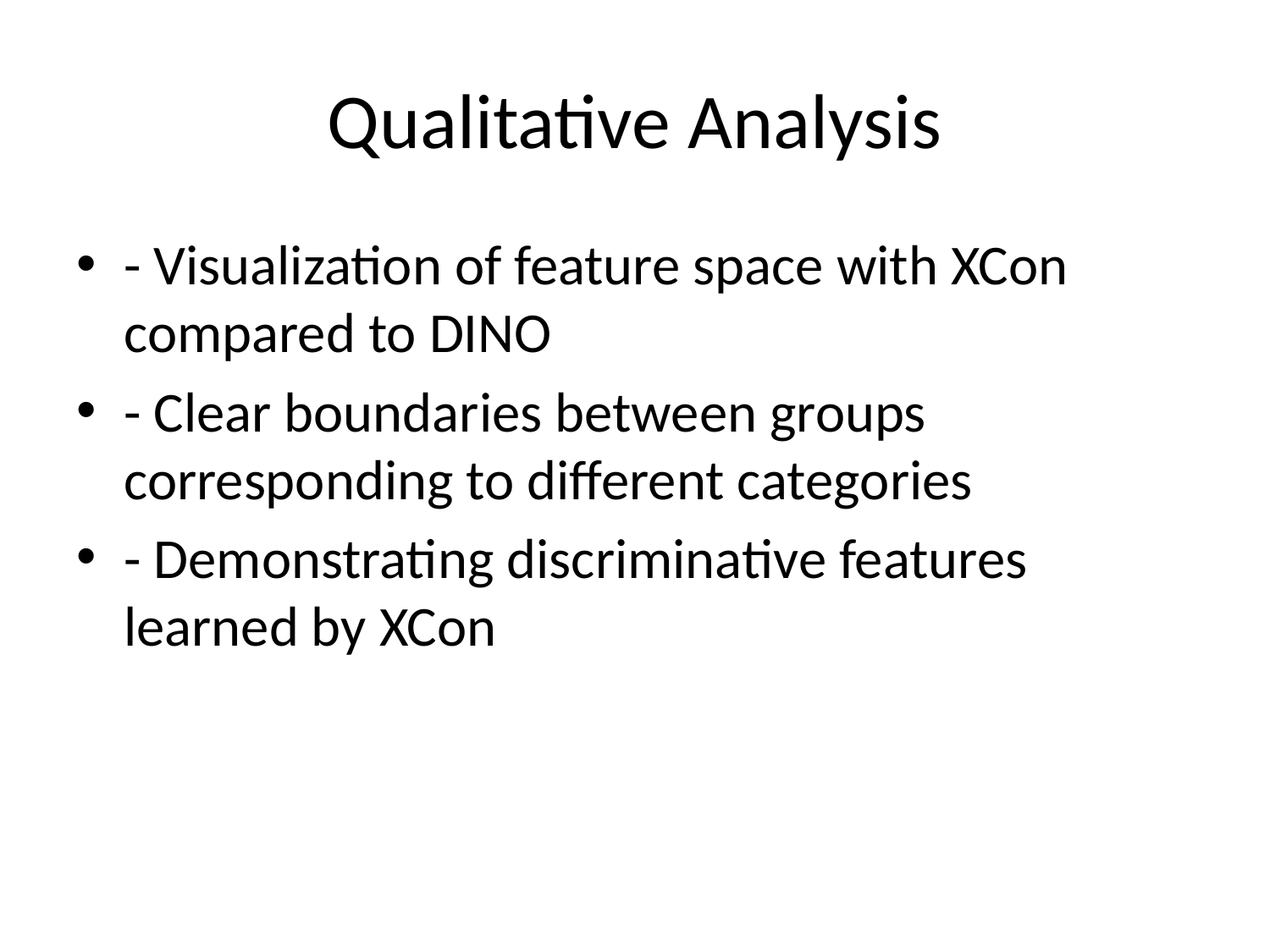

# Qualitative Analysis
- Visualization of feature space with XCon compared to DINO
- Clear boundaries between groups corresponding to different categories
- Demonstrating discriminative features learned by XCon